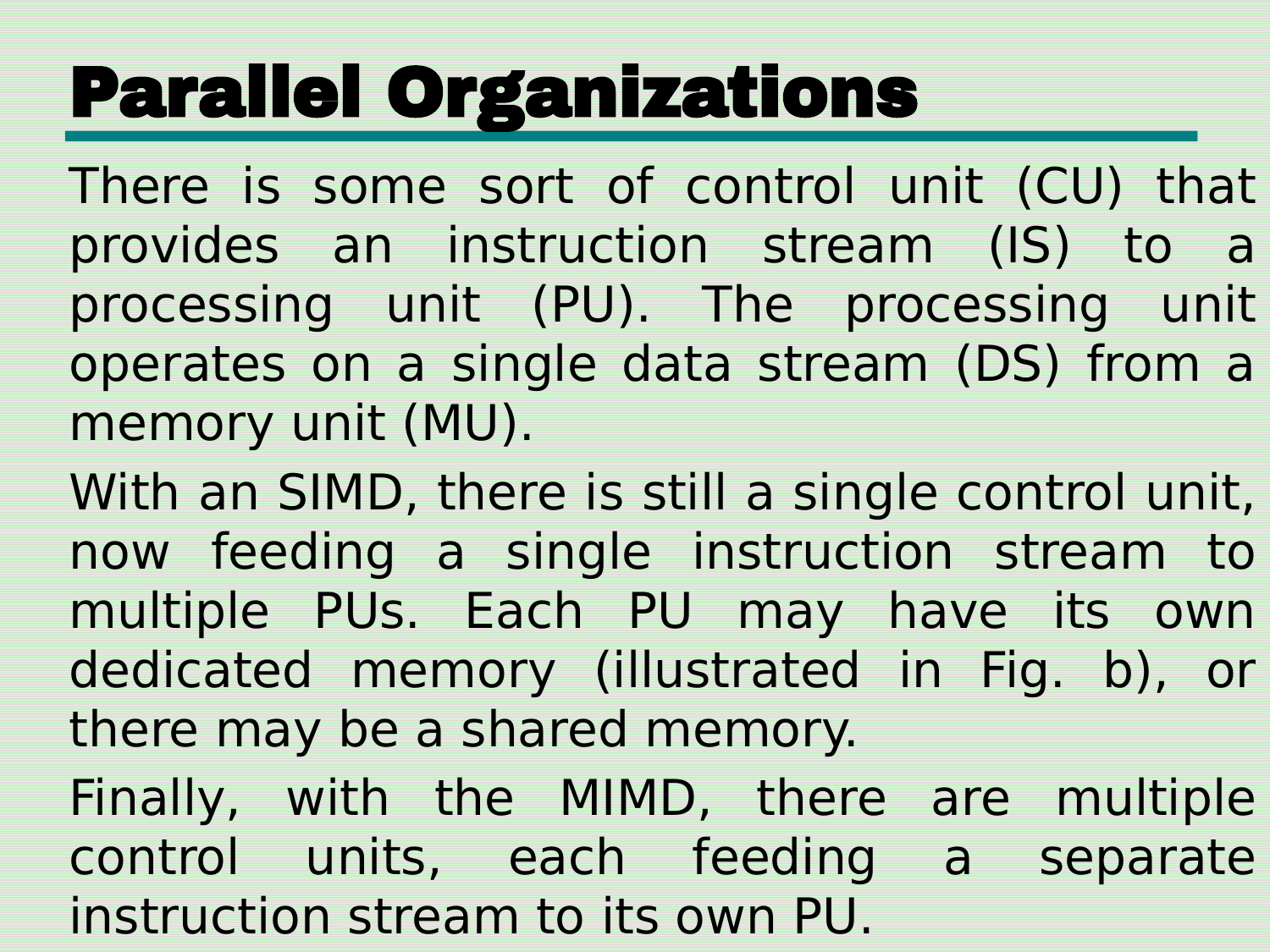

# Parallel Organizations
There is some sort of control unit (CU) that provides an instruction stream (IS) to a processing unit (PU). The processing unit operates on a single data stream (DS) from a memory unit (MU).
With an SIMD, there is still a single control unit, now feeding a single instruction stream to multiple PUs. Each PU may have its own dedicated memory (illustrated in Fig. b), or there may be a shared memory.
Finally, with the MIMD, there are multiple control units, each feeding a separate instruction stream to its own PU.